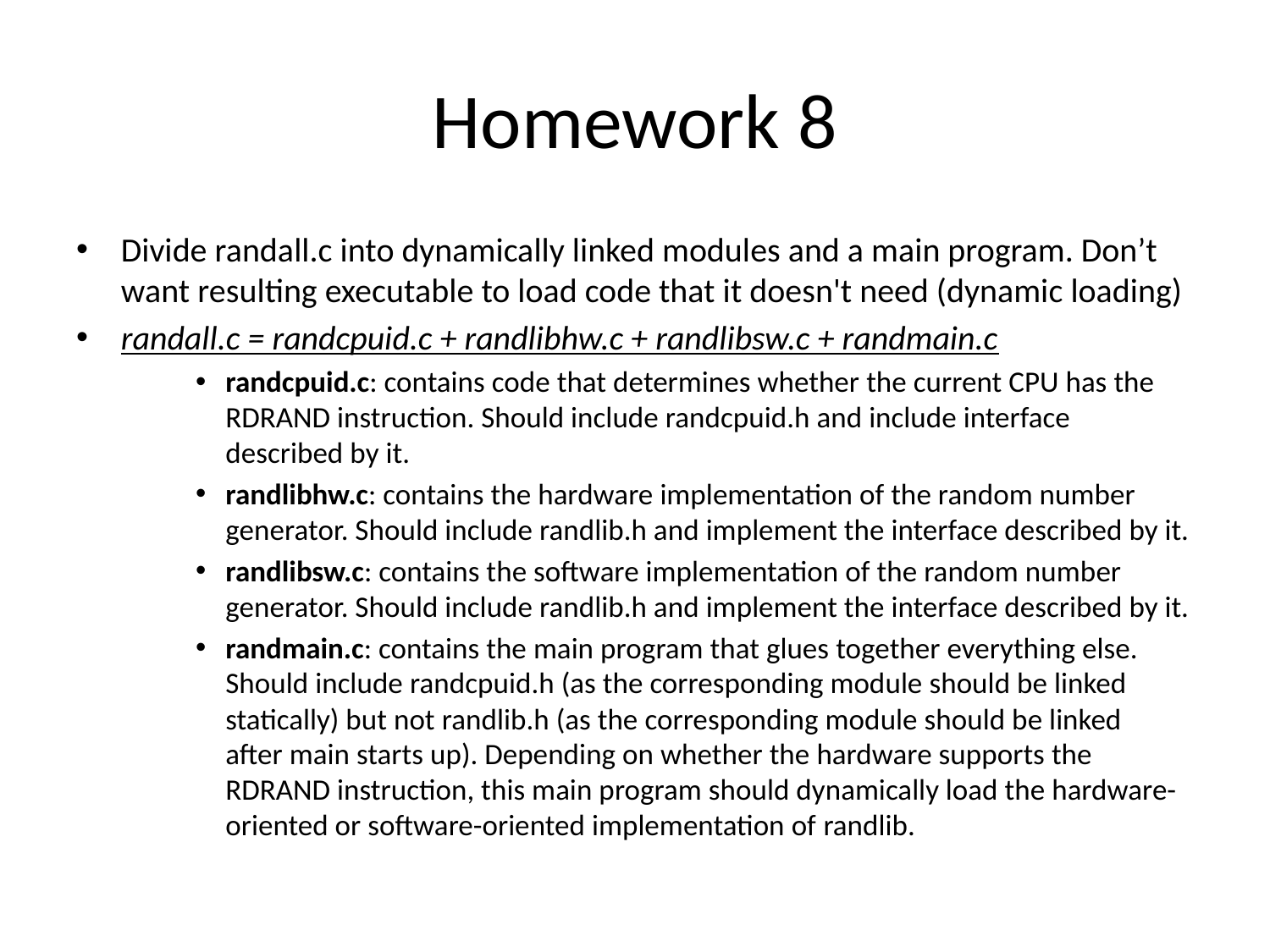

# Homework 8
Divide randall.c into dynamically linked modules and a main program. Don’t want resulting executable to load code that it doesn't need (dynamic loading)
randall.c = randcpuid.c + randlibhw.c + randlibsw.c + randmain.c
randcpuid.c: contains code that determines whether the current CPU has the RDRAND instruction. Should include randcpuid.h and include interface described by it.
randlibhw.c: contains the hardware implementation of the random number generator. Should include randlib.h and implement the interface described by it.
randlibsw.c: contains the software implementation of the random number generator. Should include randlib.h and implement the interface described by it.
randmain.c: contains the main program that glues together everything else. Should include randcpuid.h (as the corresponding module should be linked statically) but not randlib.h (as the corresponding module should be linked after main starts up). Depending on whether the hardware supports the RDRAND instruction, this main program should dynamically load the hardware-oriented or software-oriented implementation of randlib.